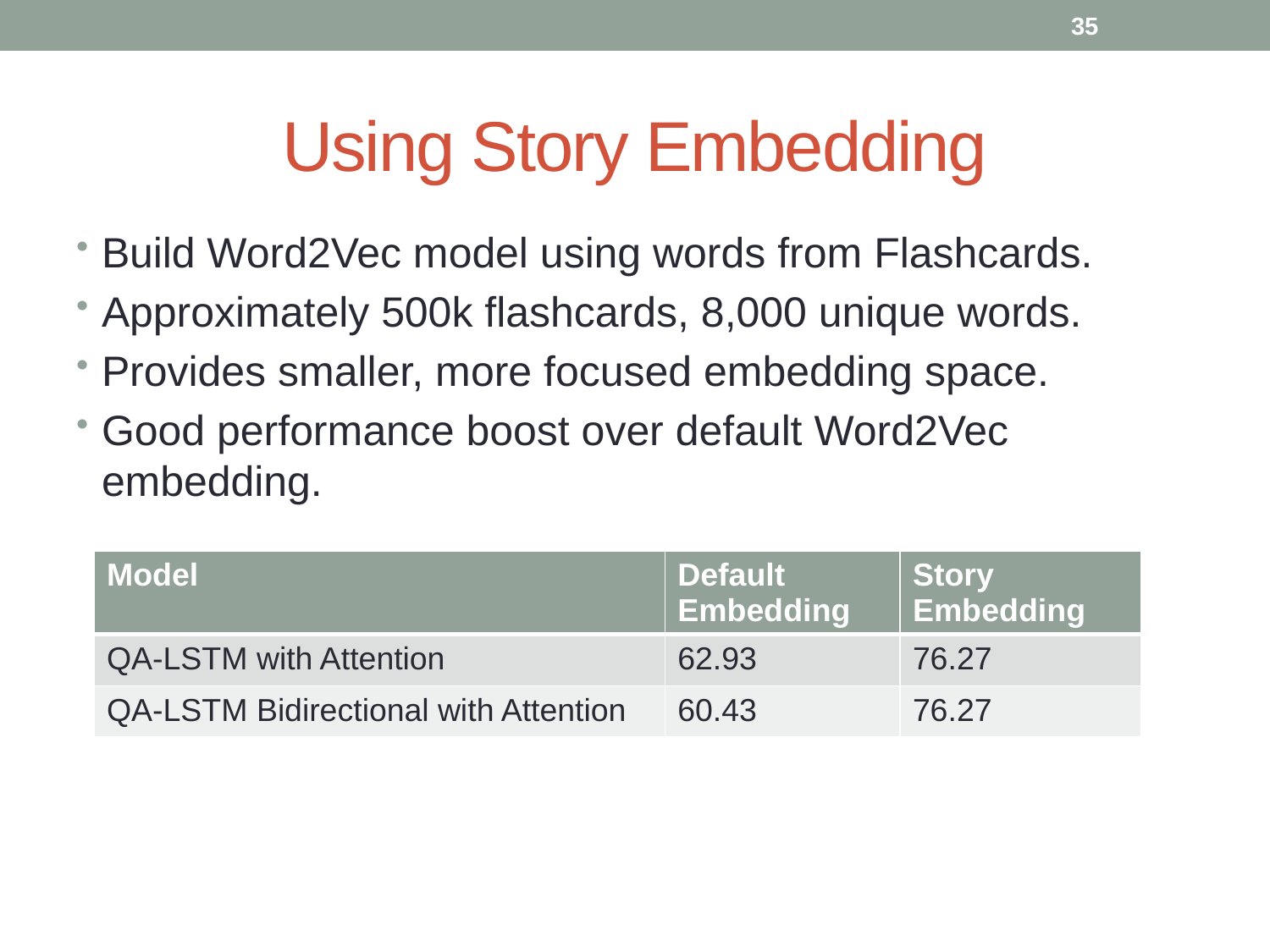

35
# Using Story Embedding
Build Word2Vec model using words from Flashcards.
Approximately 500k flashcards, 8,000 unique words.
Provides smaller, more focused embedding space.
Good performance boost over default Word2Vec embedding.

| Model | Default Embedding | Story Embedding |
| --- | --- | --- |
| QA-LSTM with Attention | 62.93 | 76.27 |
| QA-LSTM Bidirectional with Attention | 60.43 | 76.27 |